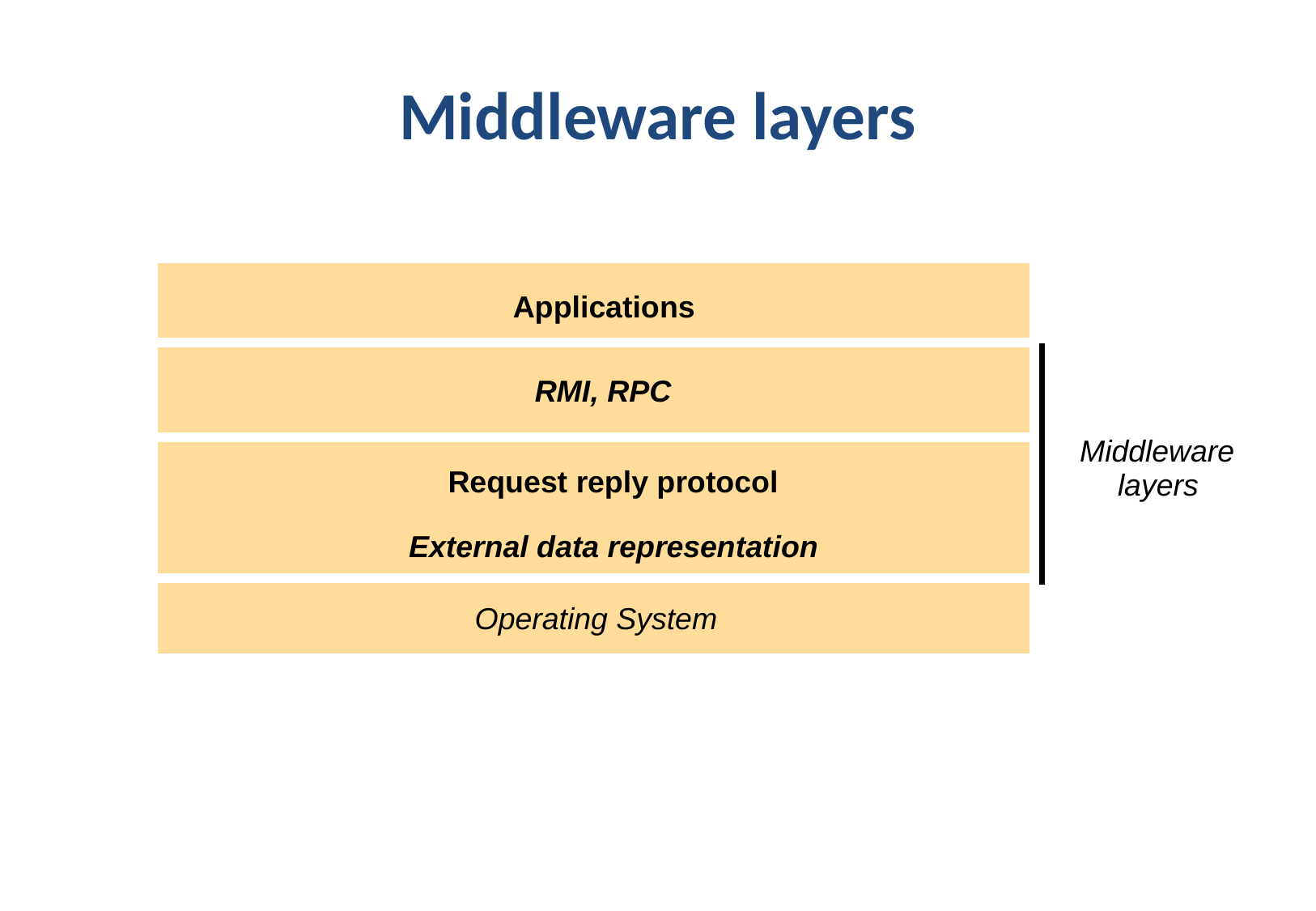

# Middleware layers

Applications

RMI, RPC

Middleware

 Request reply protocol
layers
External data representation
Operating System